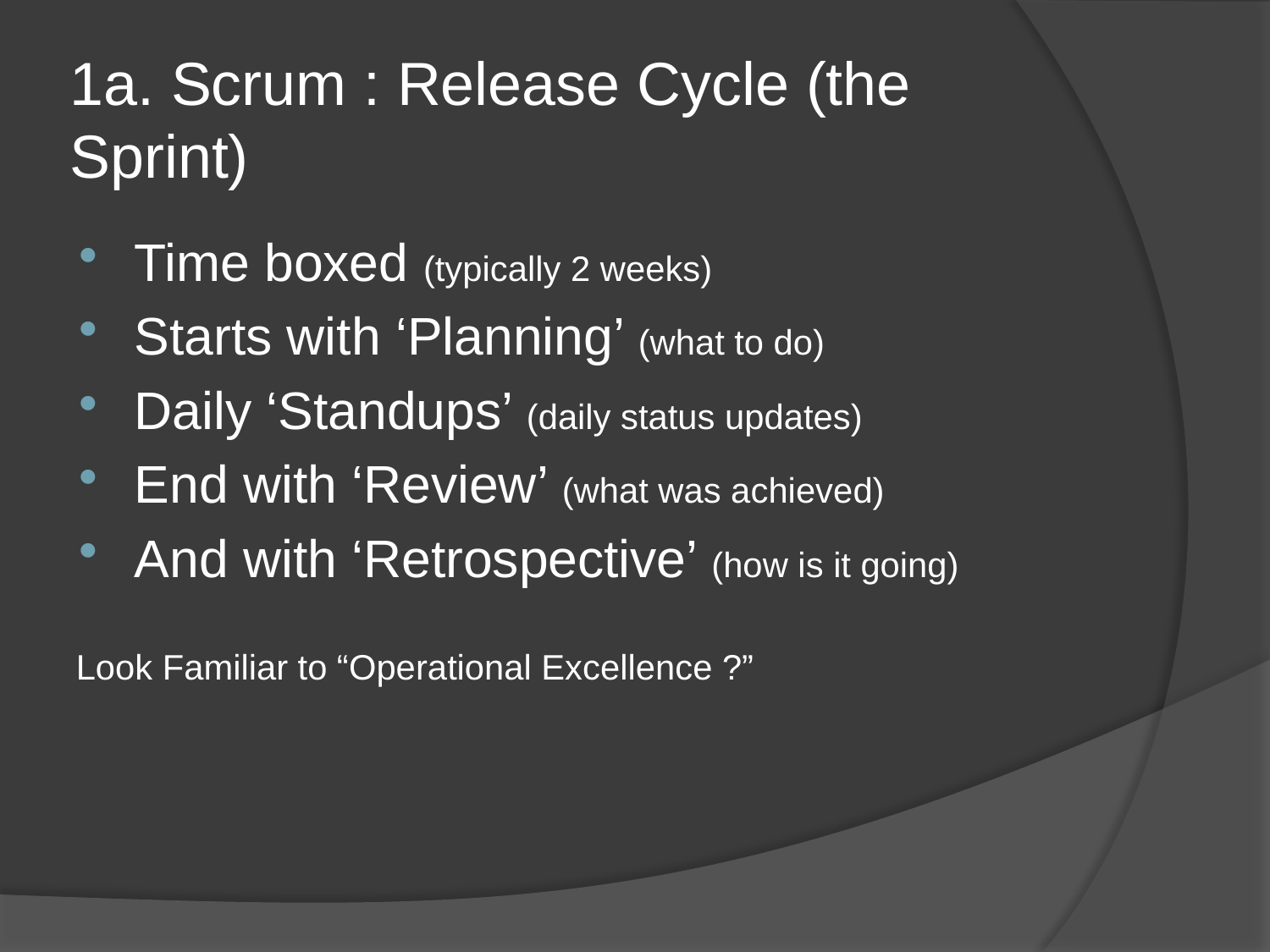

# 1a. Scrum : Release Cycle (the Sprint)
Time boxed (typically 2 weeks)
Starts with ‘Planning’ (what to do)
Daily ‘Standups’ (daily status updates)
End with ‘Review’ (what was achieved)
And with ‘Retrospective’ (how is it going)

Look Familiar to “Operational Excellence ?”